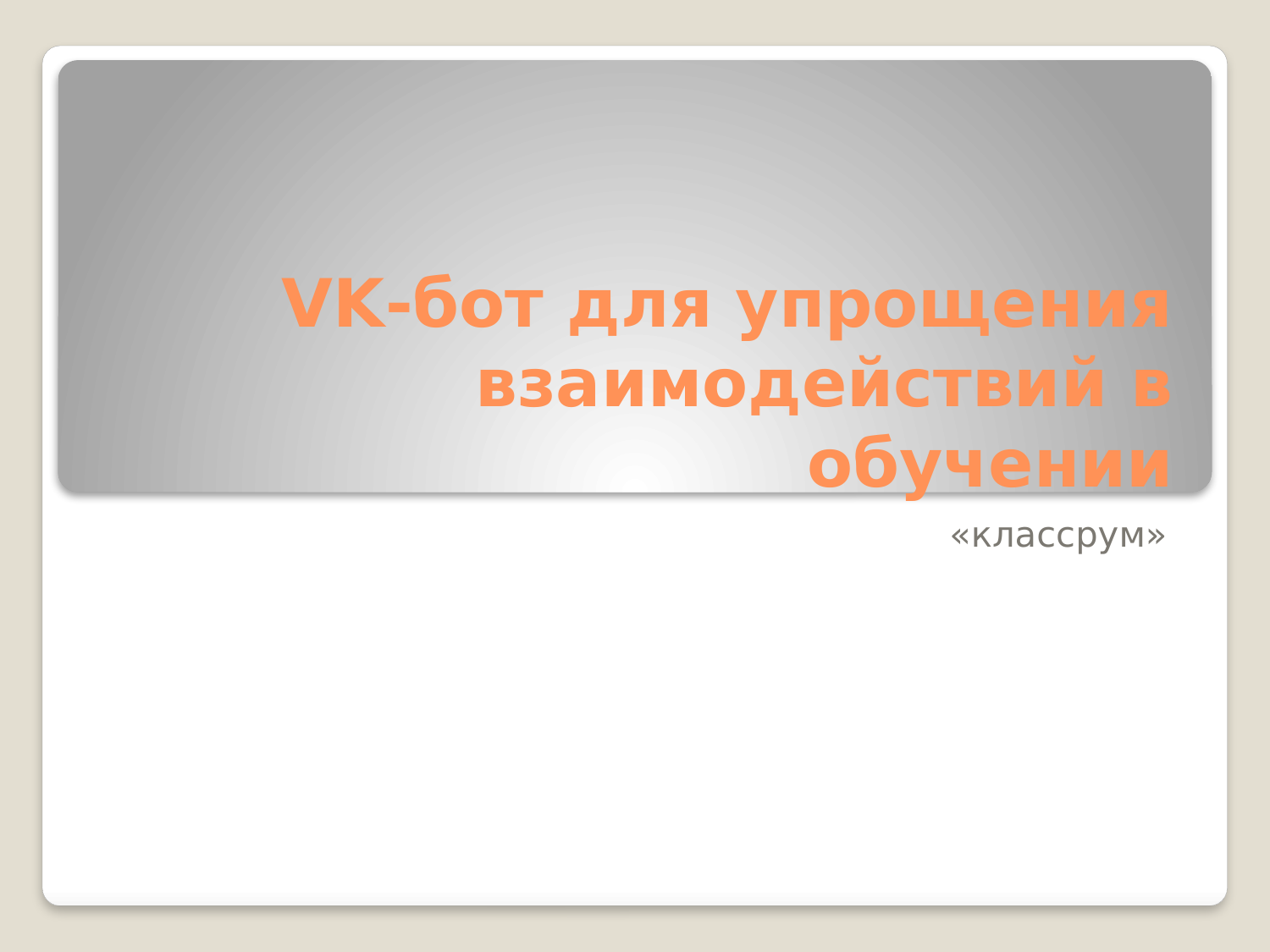

# VK-бот для упрощения взаимодействий в обучении
«классрум»